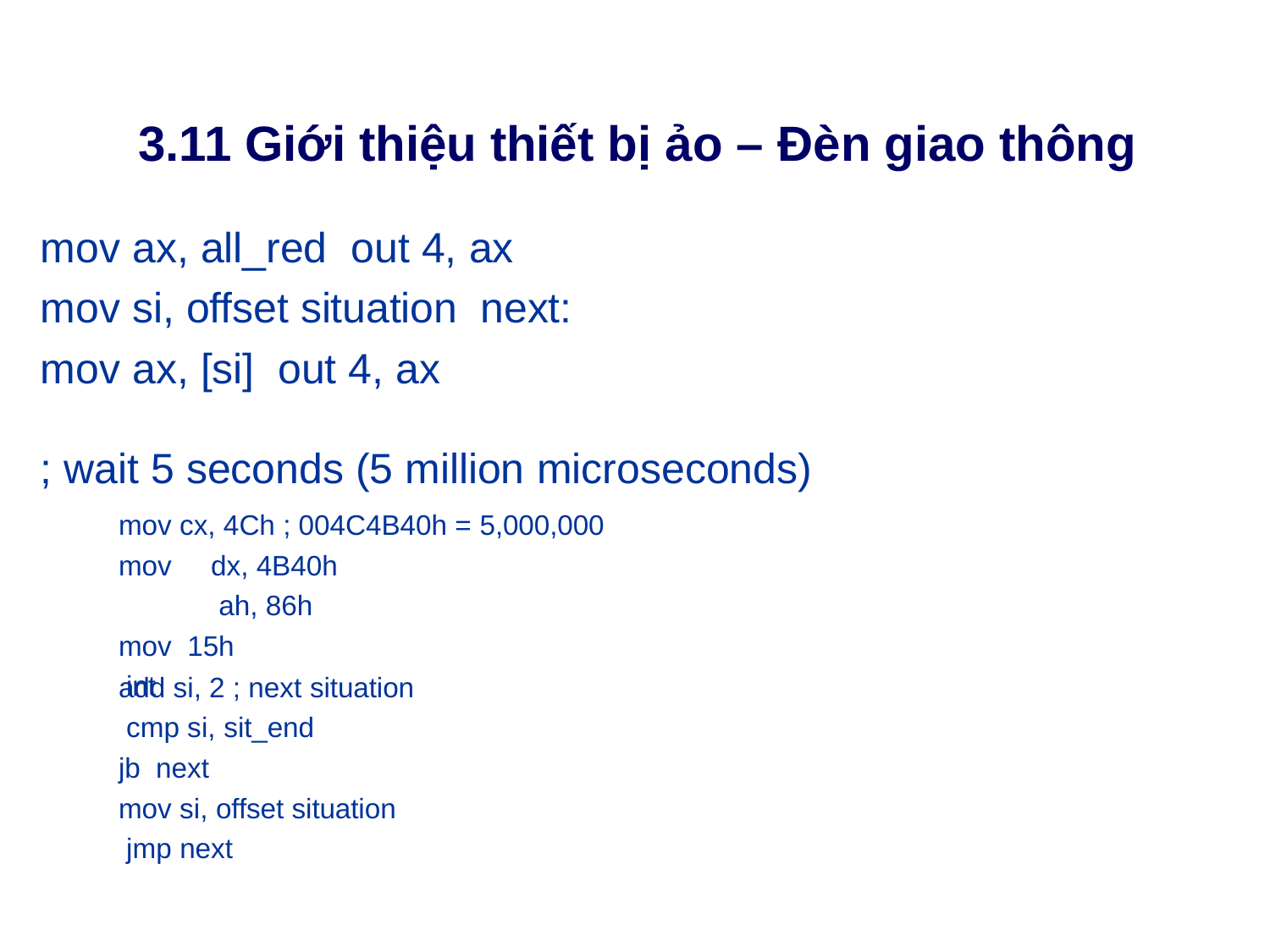

# 3.11 Giới thiệu thiết bị ảo – Đèn giao thông
mov ax, all_red  out 4, ax
mov si, offset situation  next:
mov ax, [si]  out 4, ax

; wait 5 seconds (5 million microseconds)
mov cx, 4Ch ; 004C4B40h = 5,000,000
mov  mov  int
dx, 4B40h  ah, 86h
15h
add si, 2 ; next situation  cmp si, sit_end
jb next
mov si, offset situation  jmp next